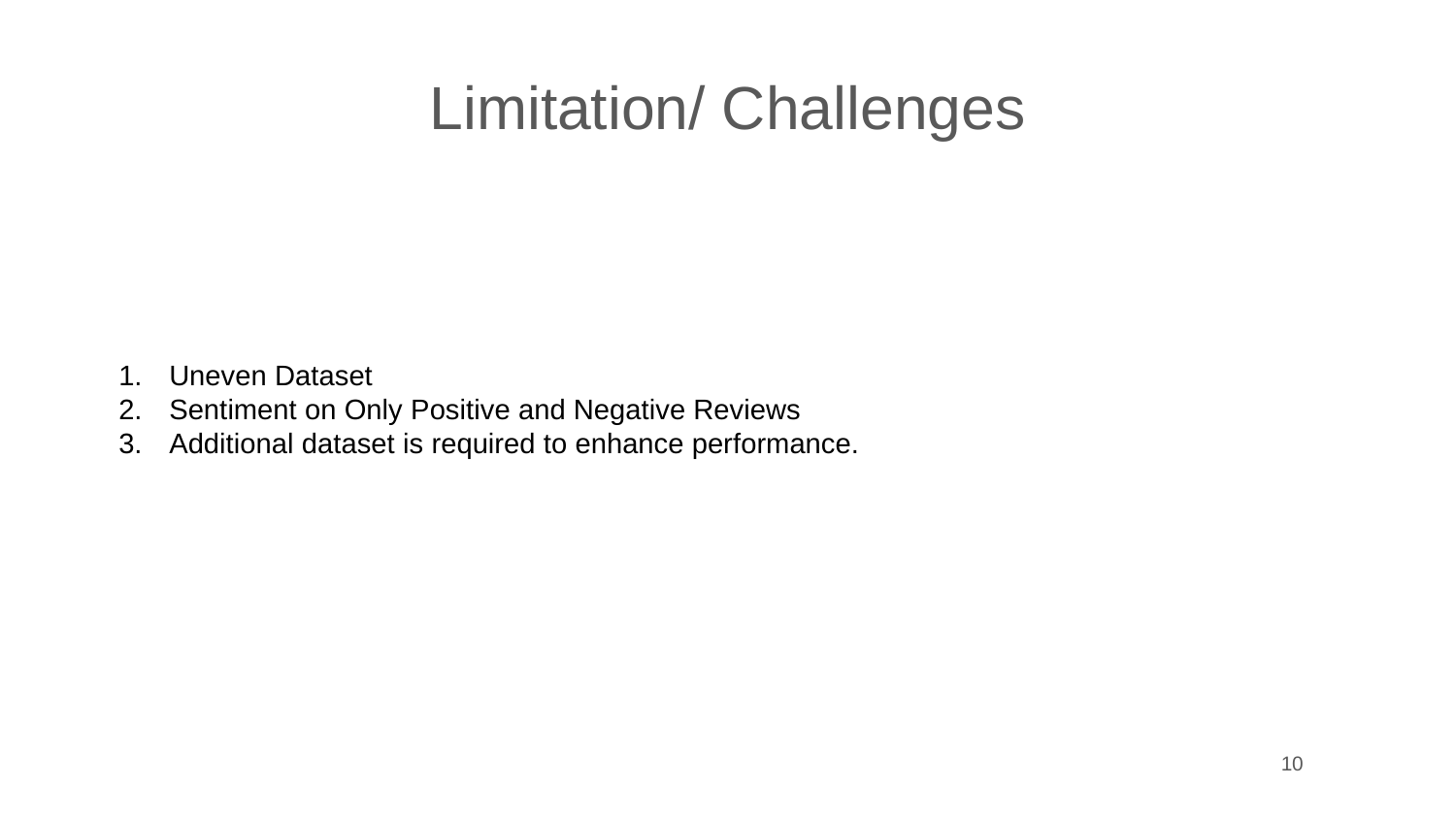

Limitation/ Challenges
Uneven Dataset
Sentiment on Only Positive and Negative Reviews
Additional dataset is required to enhance performance.
10